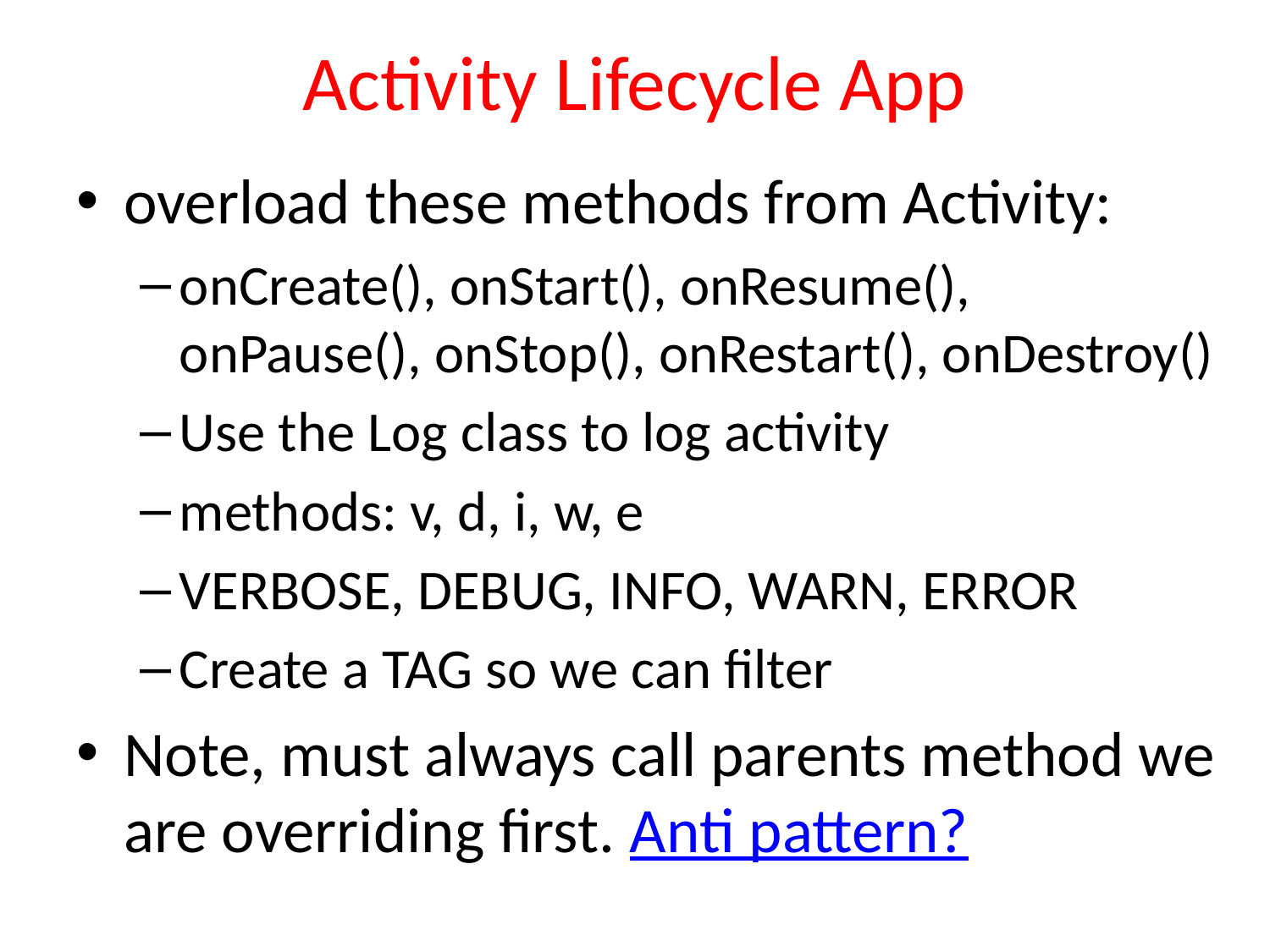

# Activity Lifecycle App
overload these methods from Activity:
onCreate(), onStart(), onResume(), onPause(), onStop(), onRestart(), onDestroy()
Use the Log class to log activity
methods: v, d, i, w, e
VERBOSE, DEBUG, INFO, WARN, ERROR
Create a TAG so we can filter
Note, must always call parents method we are overriding first. Anti pattern?